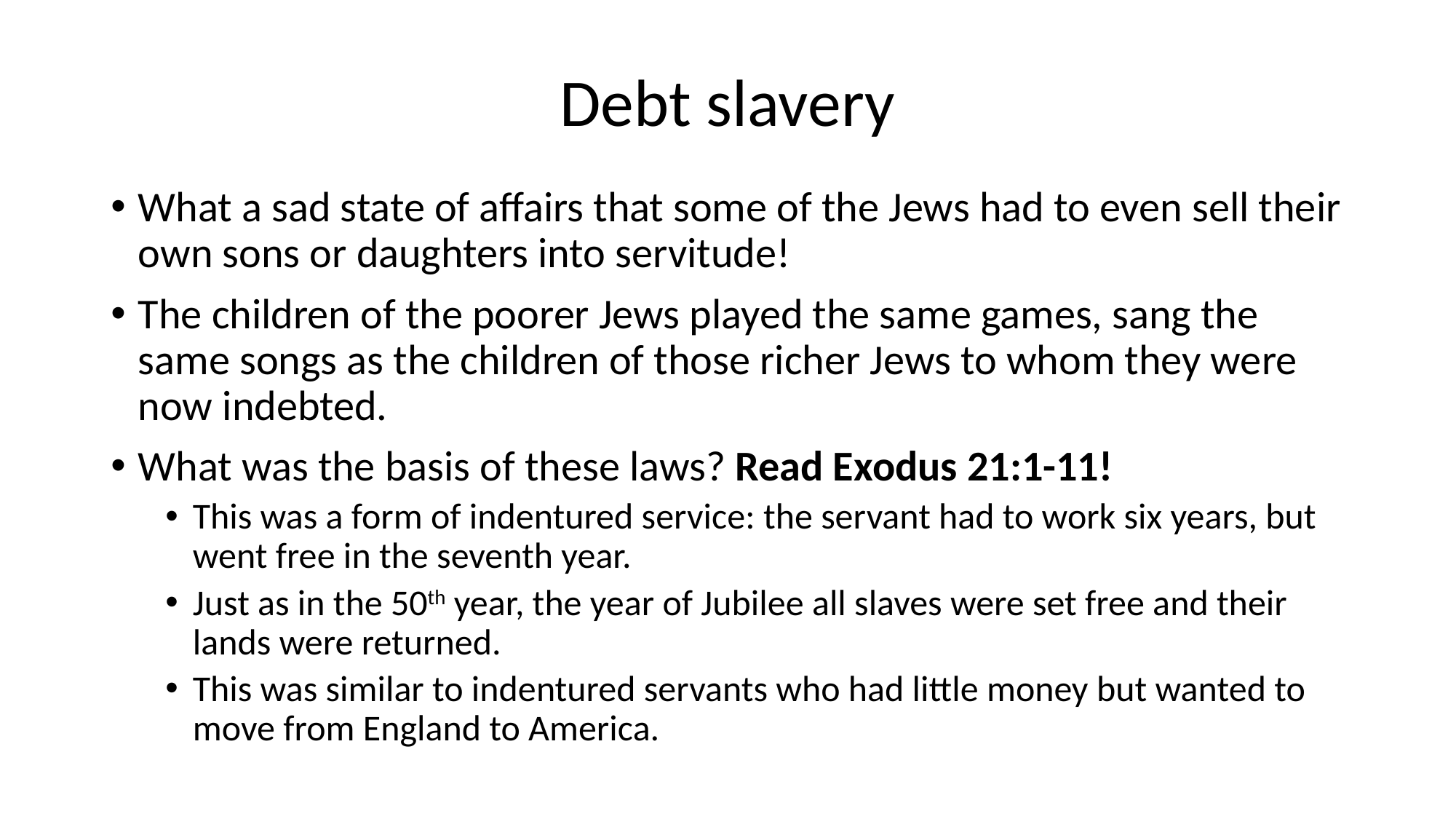

# Debt slavery
What a sad state of affairs that some of the Jews had to even sell their own sons or daughters into servitude!
The children of the poorer Jews played the same games, sang the same songs as the children of those richer Jews to whom they were now indebted.
What was the basis of these laws? Read Exodus 21:1-11!
This was a form of indentured service: the servant had to work six years, but went free in the seventh year.
Just as in the 50th year, the year of Jubilee all slaves were set free and their lands were returned.
This was similar to indentured servants who had little money but wanted to move from England to America.